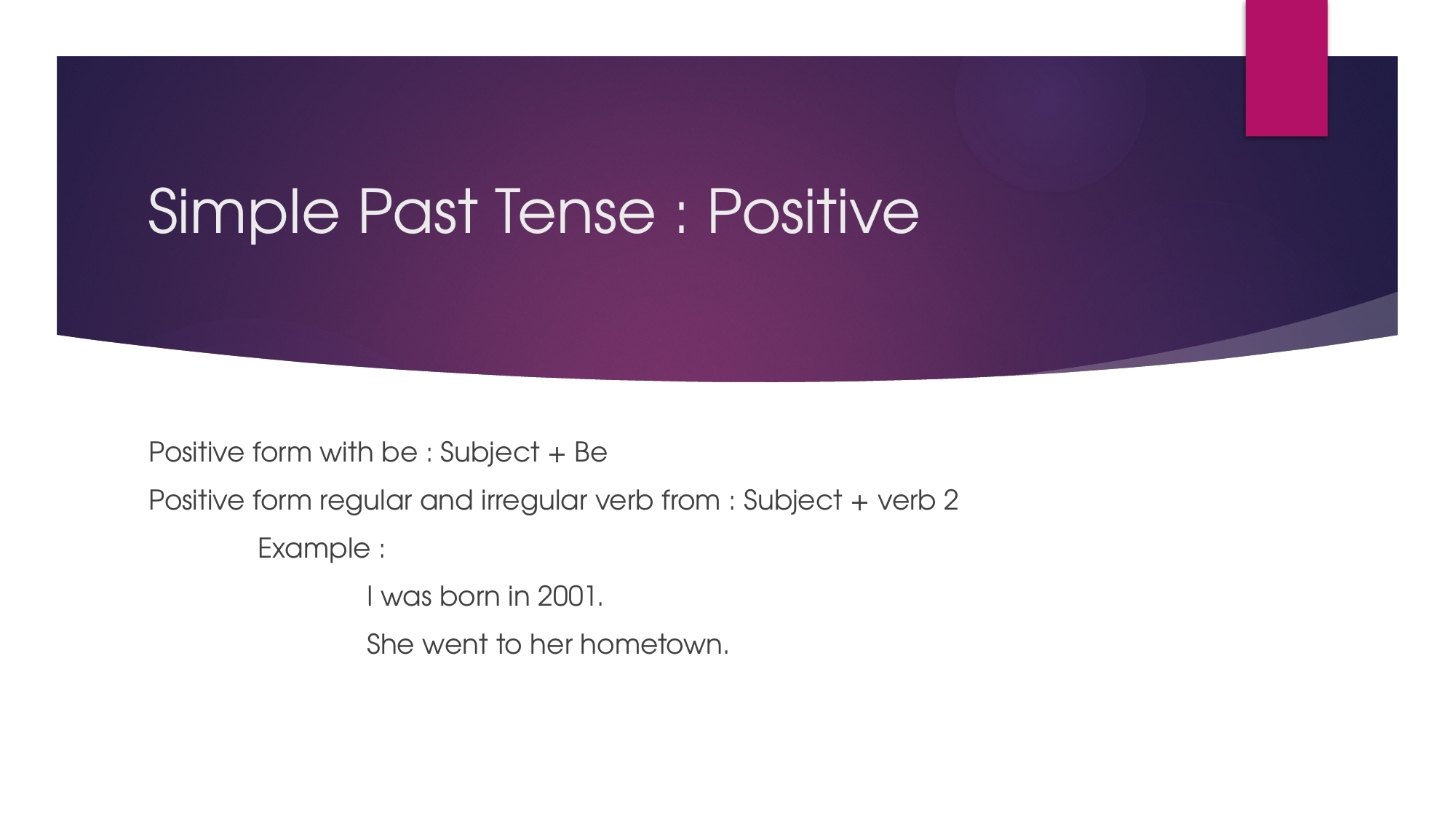

# Simple Past Tense : Positive
Positive form with be : Subject + Be
Positive form regular and irregular verb from : Subject + verb 2
	Example :
		I was born in 2001.
		She went to her hometown.